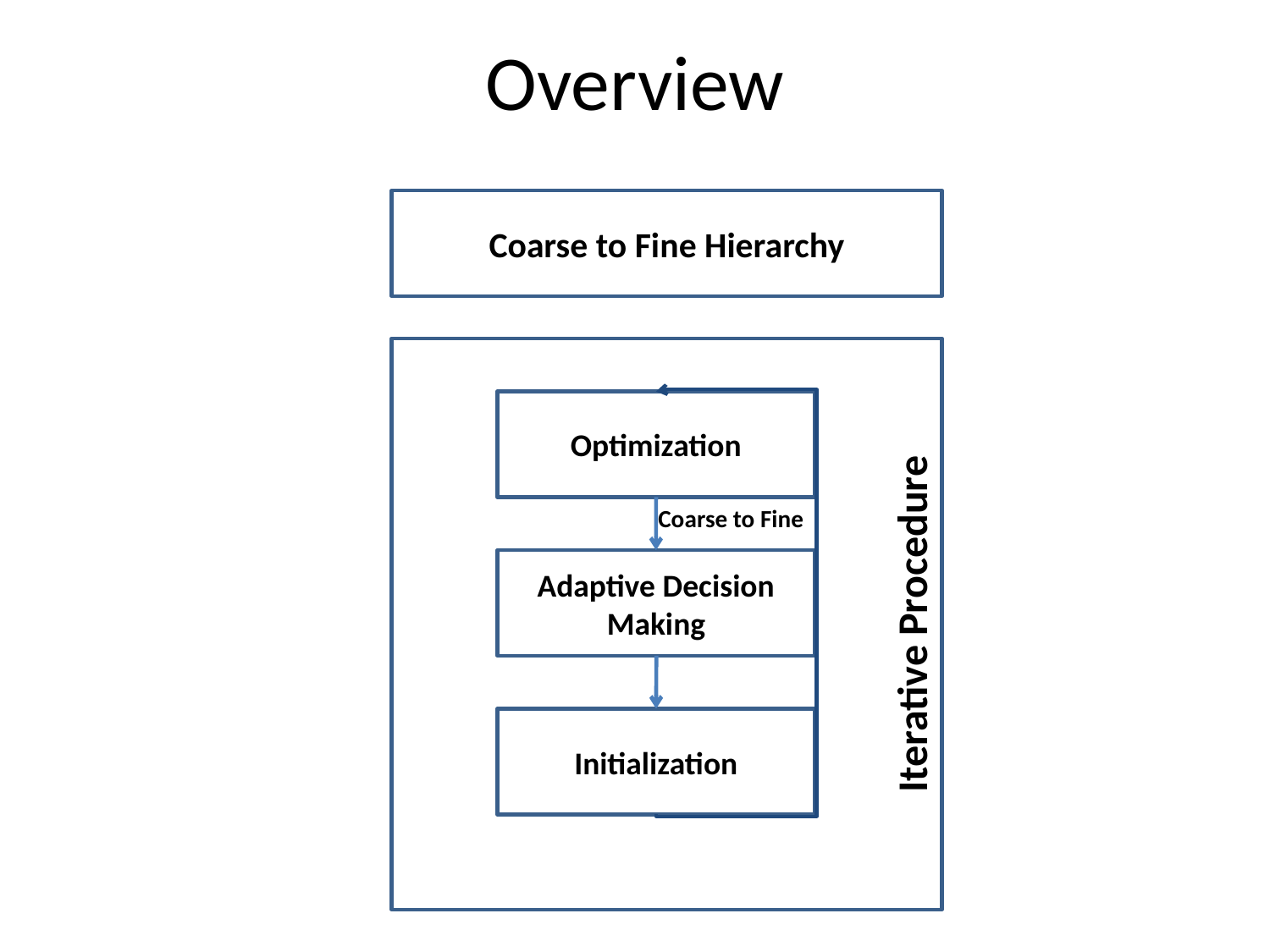

# Overview
Coarse to Fine Hierarchy
Iterative Procedure
Optimization
Coarse to Fine
Adaptive Decision Making
Initialization